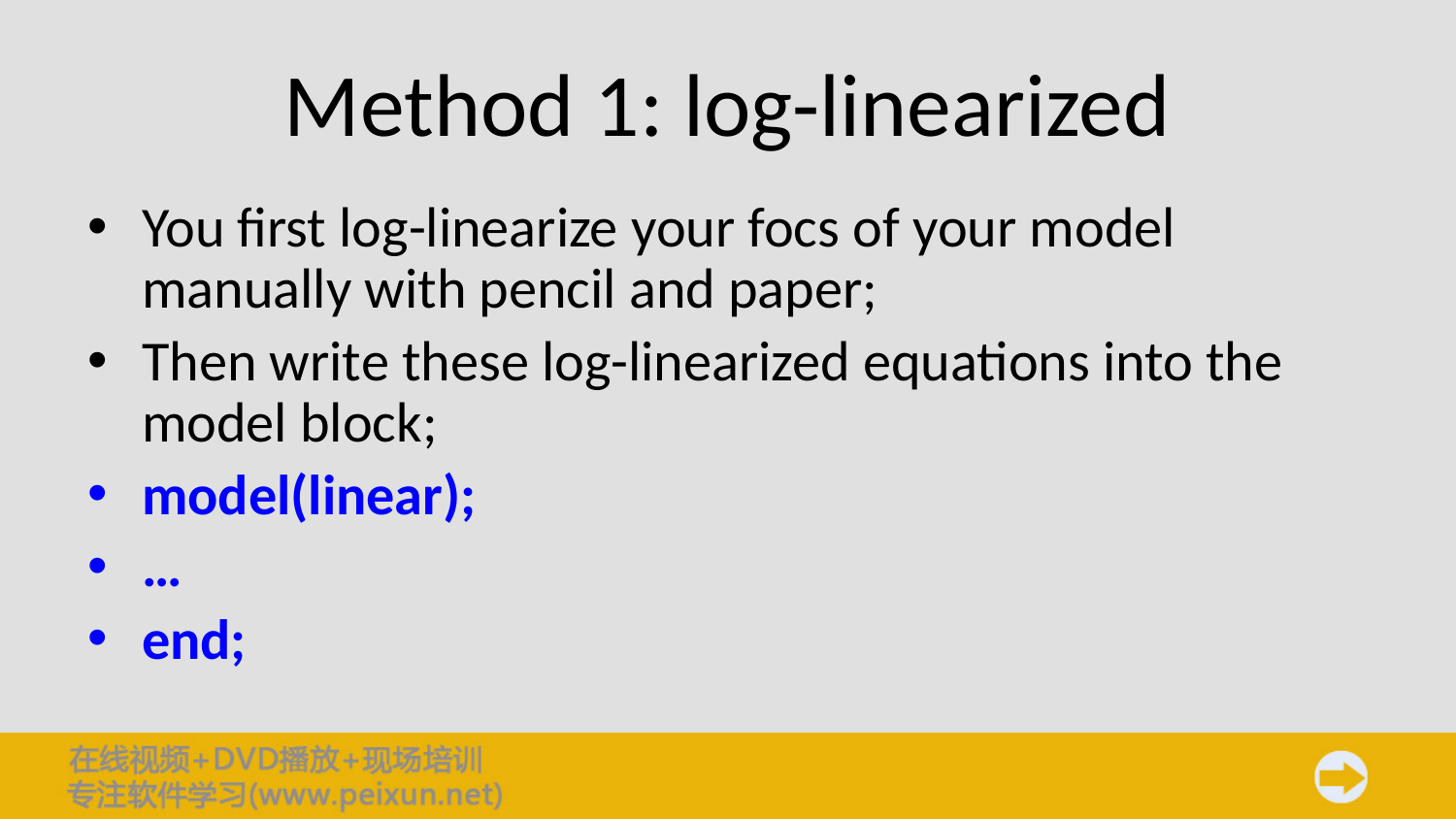

# Method 1: log-linearized
You first log-linearize your focs of your model manually with pencil and paper;
Then write these log-linearized equations into the model block;
model(linear);
…
end;